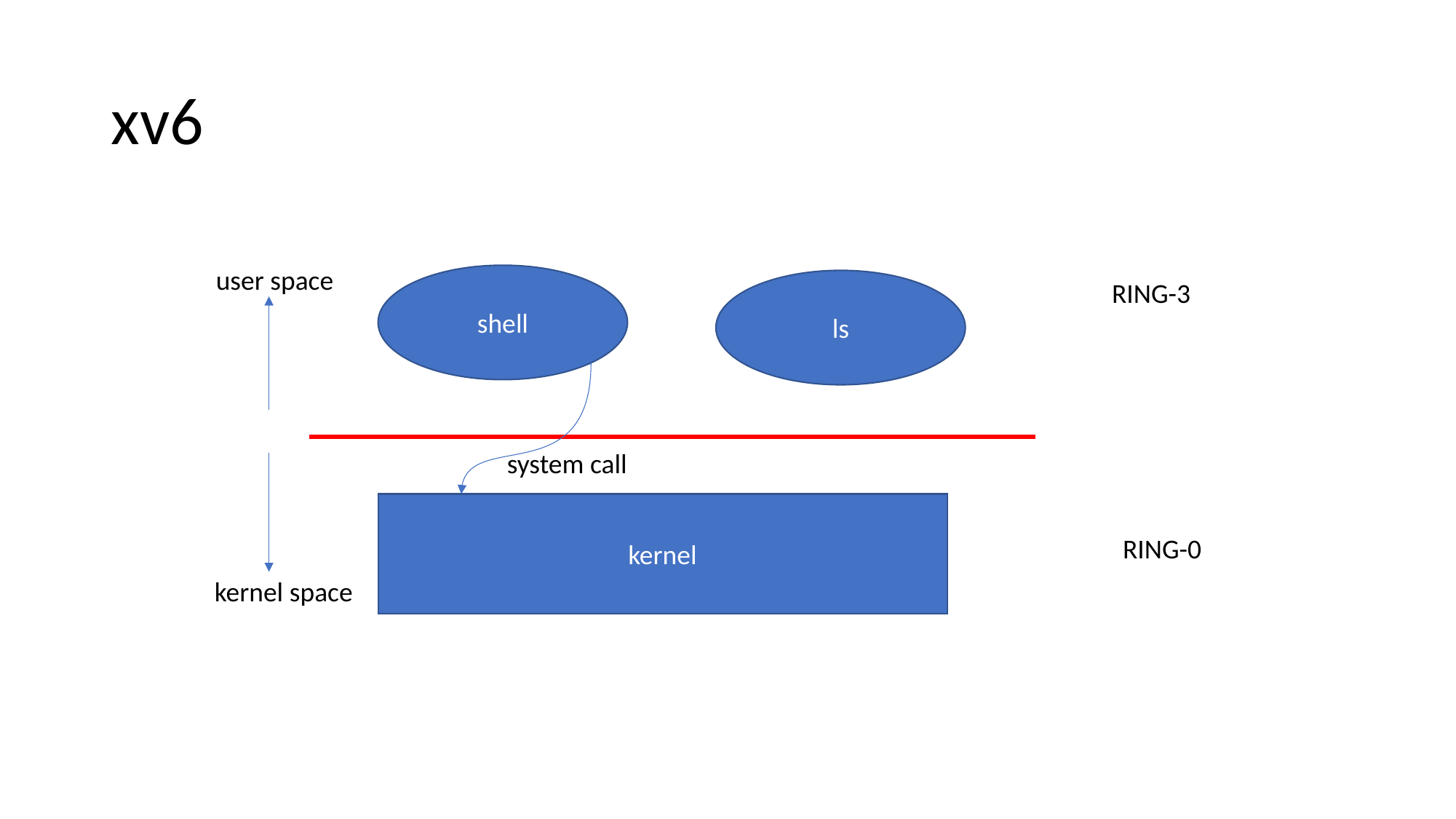

# xv6

user space
shell
ls
RING-3
system call
kernel
RING-0
kernel space